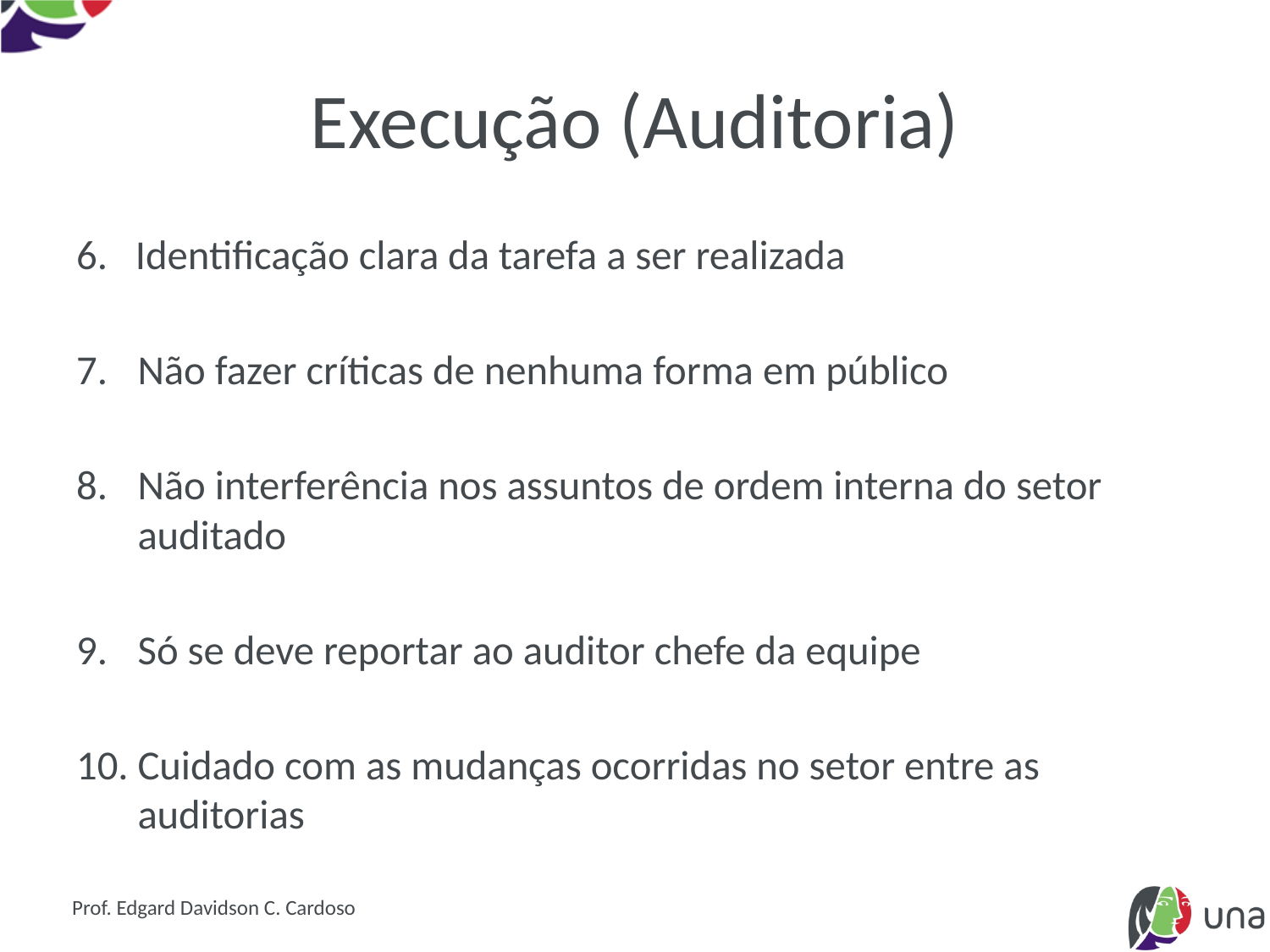

# Execução (Auditoria)
6.   Identificação clara da tarefa a ser realizada

7.	Não fazer críticas de nenhuma forma em público

8.	Não interferência nos assuntos de ordem interna do setor auditado

9.	Só se deve reportar ao auditor chefe da equipe

10.	Cuidado com as mudanças ocorridas no setor entre as auditorias